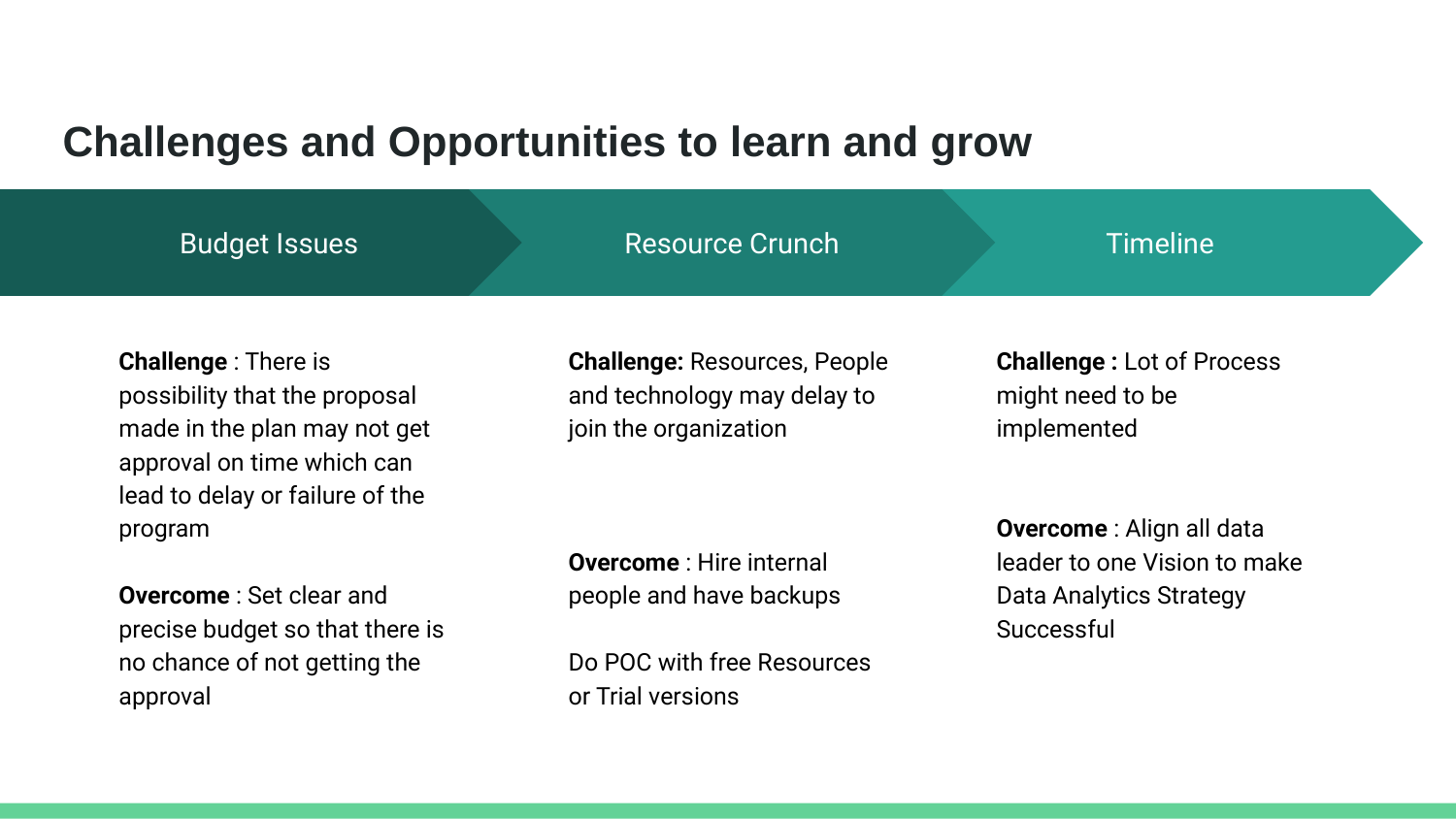

Challenges and Opportunities to learn and grow

Resource Crunch
Challenge: Resources, People and technology may delay to join the organization

Overcome : Hire internal people and have backups

Do POC with free Resources or Trial versions
Timeline
Challenge : Lot of Process might need to be implemented

Overcome : Align all data leader to one Vision to make Data Analytics Strategy Successful
Budget Issues
Challenge : There is possibility that the proposal made in the plan may not get approval on time which can lead to delay or failure of the program

Overcome : Set clear and precise budget so that there is no chance of not getting the approval